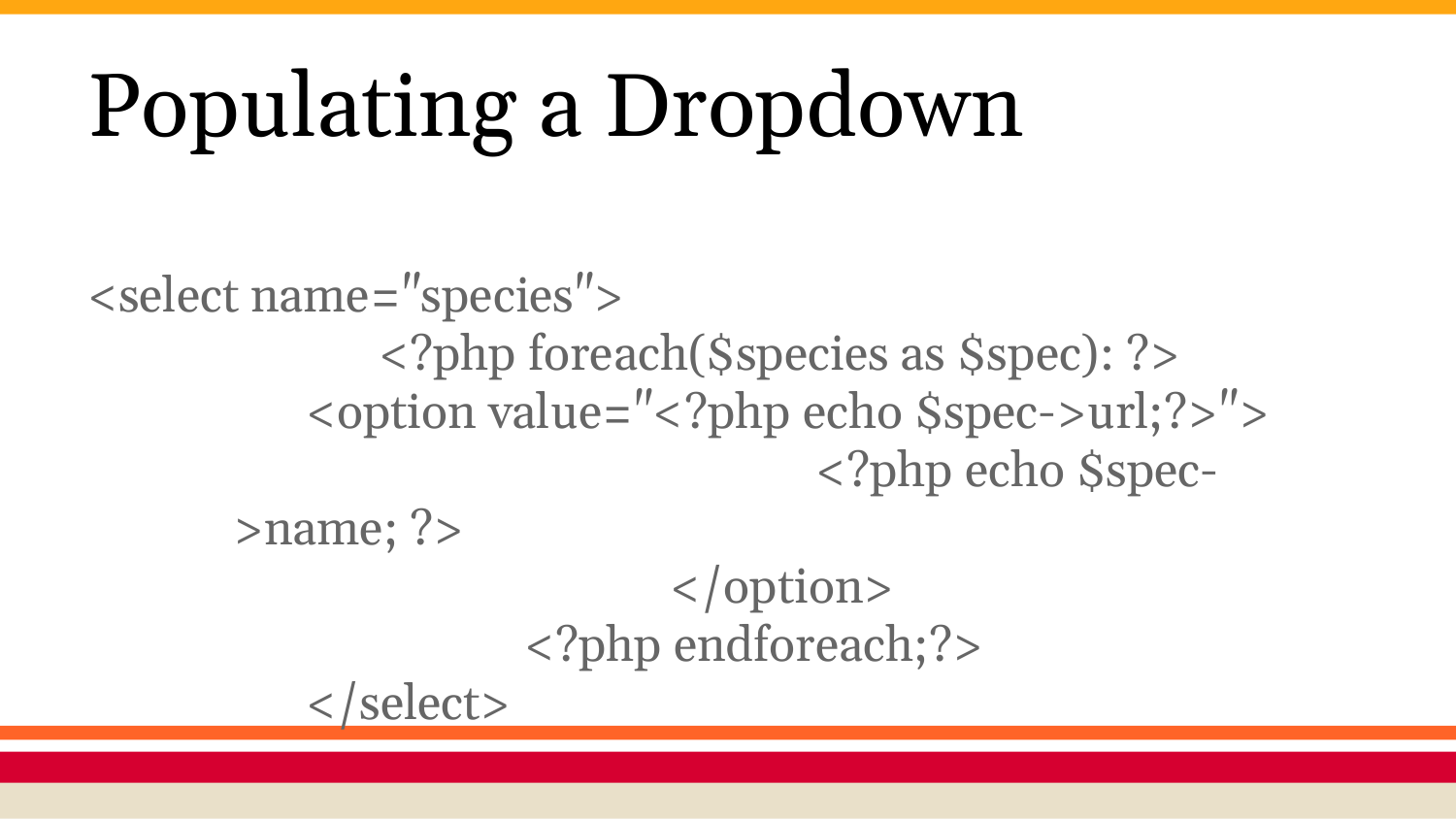

# Populating a Dropdown

<select name="species">
		<?php foreach($species as $spec): ?>
<option value="<?php echo $spec->url;?>">
				<?php echo $spec->name; ?>
			</option>
		<?php endforeach;?>
</select>